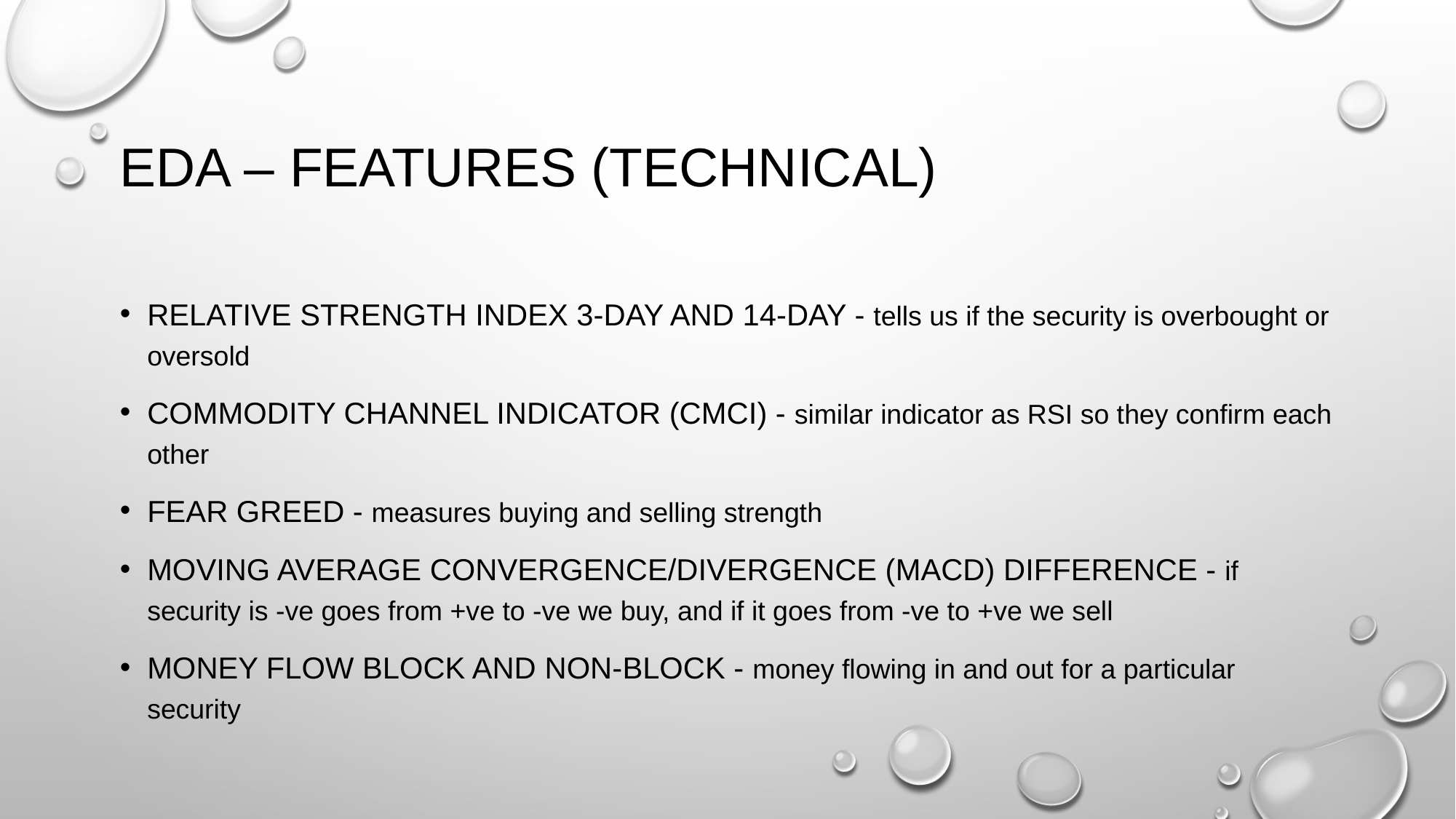

# EDA – FEATURES (TECHNICAL)
RELATIVE STRENGTH INDEX 3-DAY AND 14-DAY - tells us if the security is overbought or oversold
COMMODITY CHANNEL INDICATOR (CMCI) - similar indicator as RSI so they confirm each other
FEAR GREED - measures buying and selling strength
MOVING AVERAGE CONVERGENCE/DIVERGENCE (MACD) DIFFERENCE - if security is -ve goes from +ve to -ve we buy, and if it goes from -ve to +ve we sell
MONEY FLOW BLOCK AND NON-BLOCK - money flowing in and out for a particular security